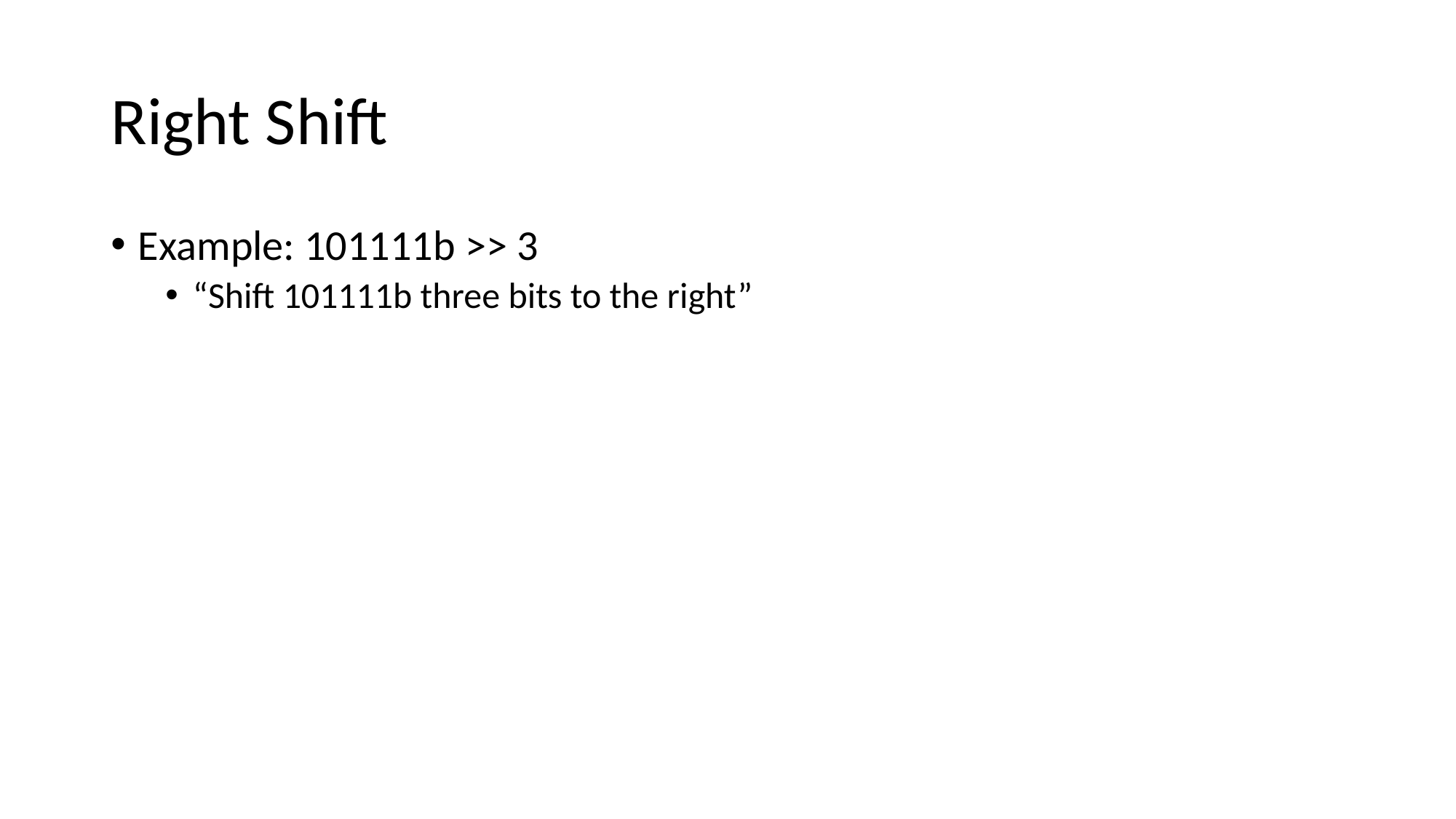

# Right Shift
Example: 101111b >> 3
“Shift 101111b three bits to the right”